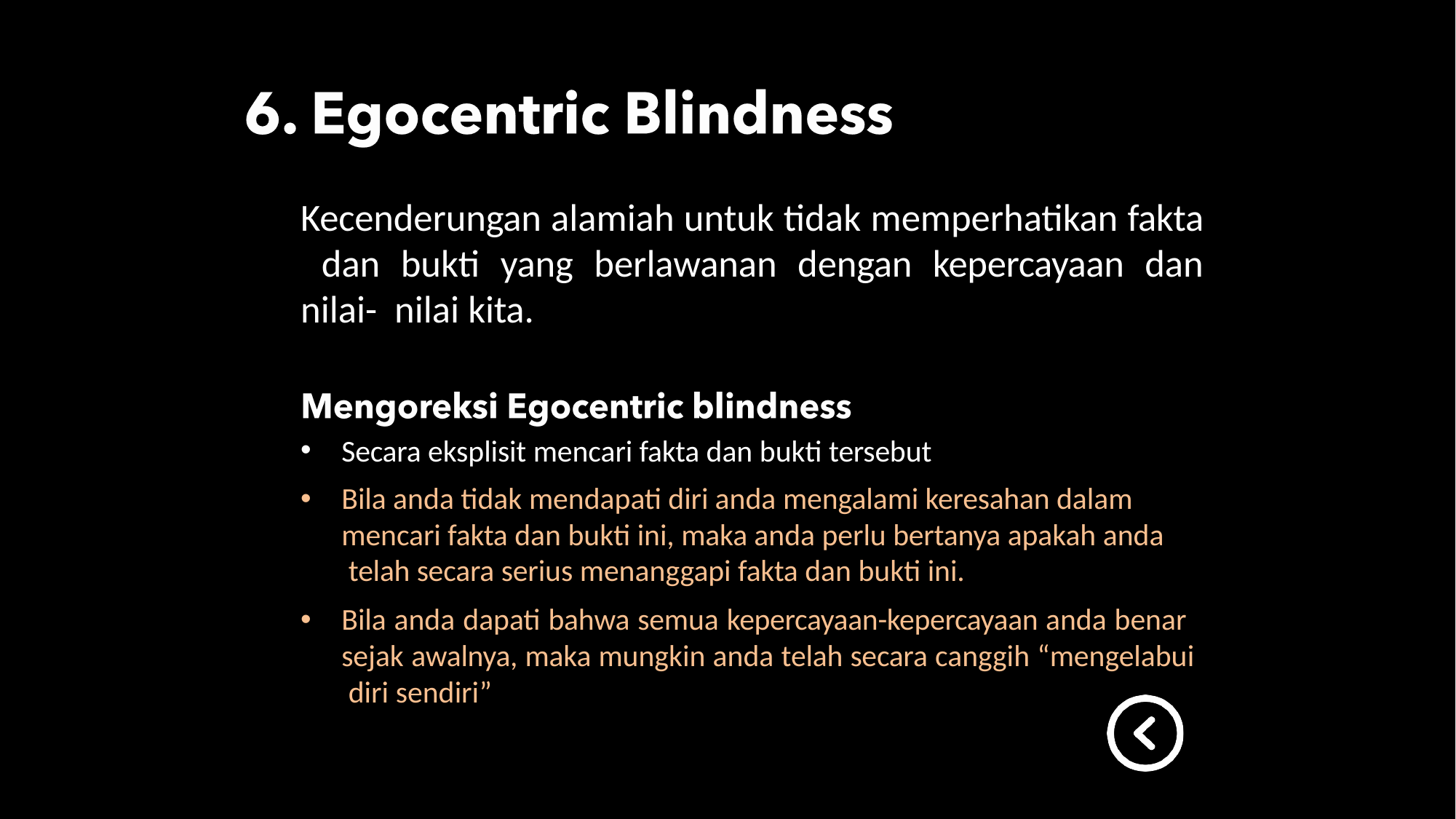

# Kecenderungan alamiah untuk tidak memperhatikan fakta  dan bukti yang berlawanan dengan kepercayaan dan nilai-  nilai kita.

Secara eksplisit mencari fakta dan bukti tersebut
Bila anda tidak mendapati diri anda mengalami keresahan dalam  mencari fakta dan bukti ini, maka anda perlu bertanya apakah anda  telah secara serius menanggapi fakta dan bukti ini.
Bila anda dapati bahwa semua kepercayaan-kepercayaan anda benar  sejak awalnya, maka mungkin anda telah secara canggih “mengelabui  diri sendiri”